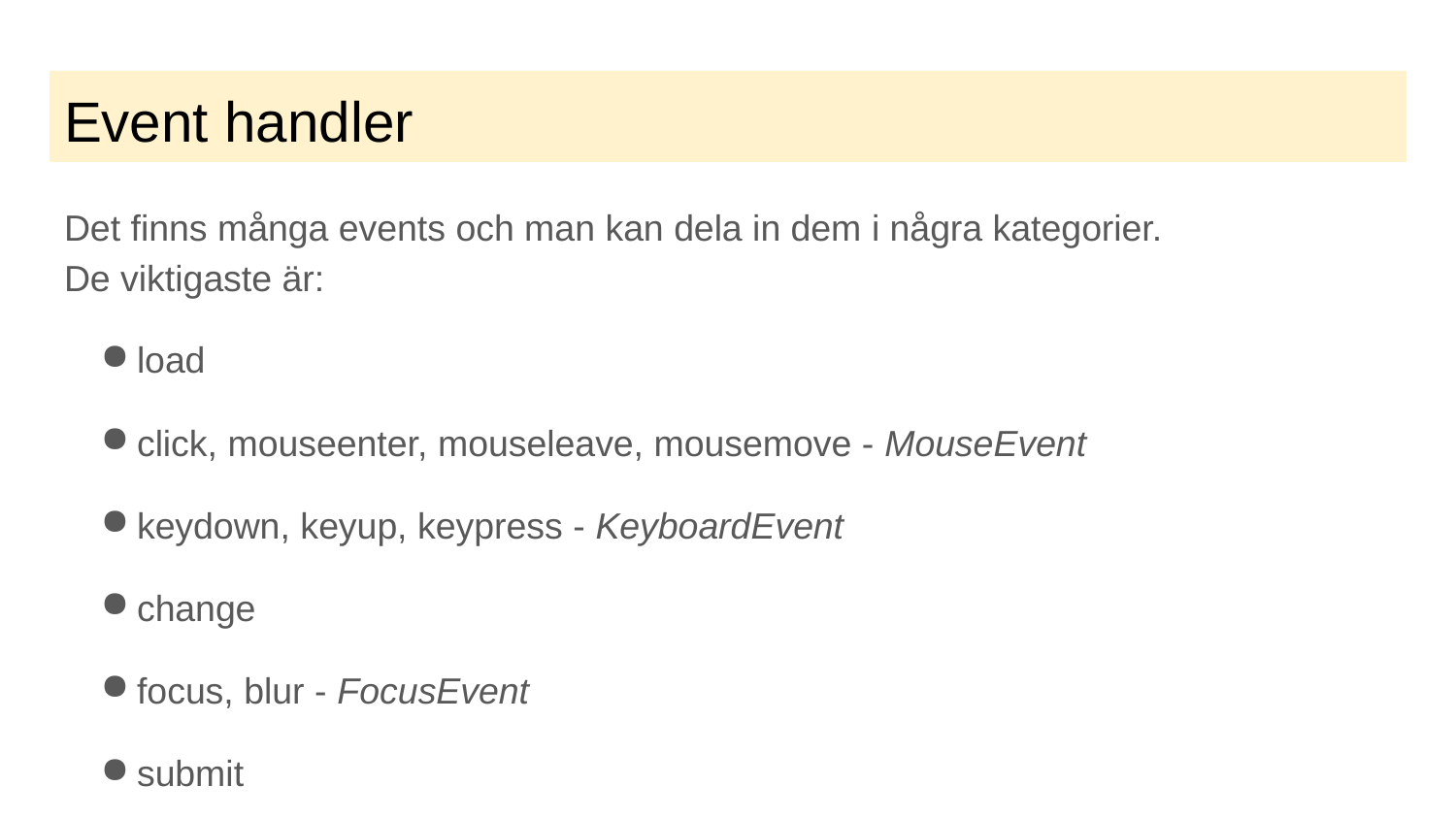

# Event handler
Det finns många events och man kan dela in dem i några kategorier.
De viktigaste är:
load
click, mouseenter, mouseleave, mousemove - MouseEvent
keydown, keyup, keypress - KeyboardEvent
change
focus, blur - FocusEvent
submit
Events som inte har någon annan kategori tillhör kategorin Event.